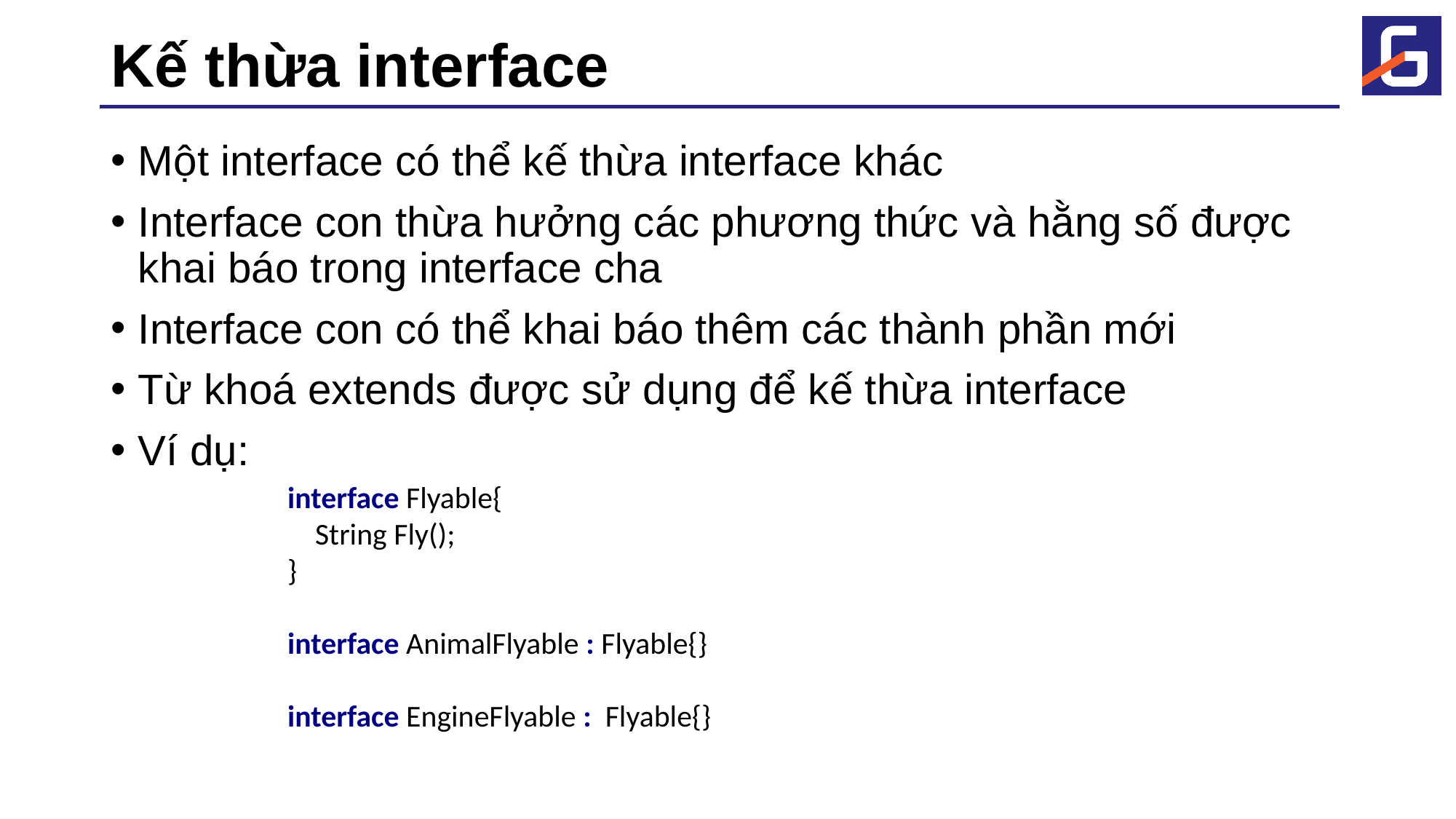

# Kế thừa interface
Một interface có thể kế thừa interface khác
Interface con thừa hưởng các phương thức và hằng số được khai báo trong interface cha
Interface con có thể khai báo thêm các thành phần mới
Từ khoá extends được sử dụng để kế thừa interface
Ví dụ:
interface Flyable{
    String Fly();
}
interface AnimalFlyable : Flyable{}
interface EngineFlyable :  Flyable{}